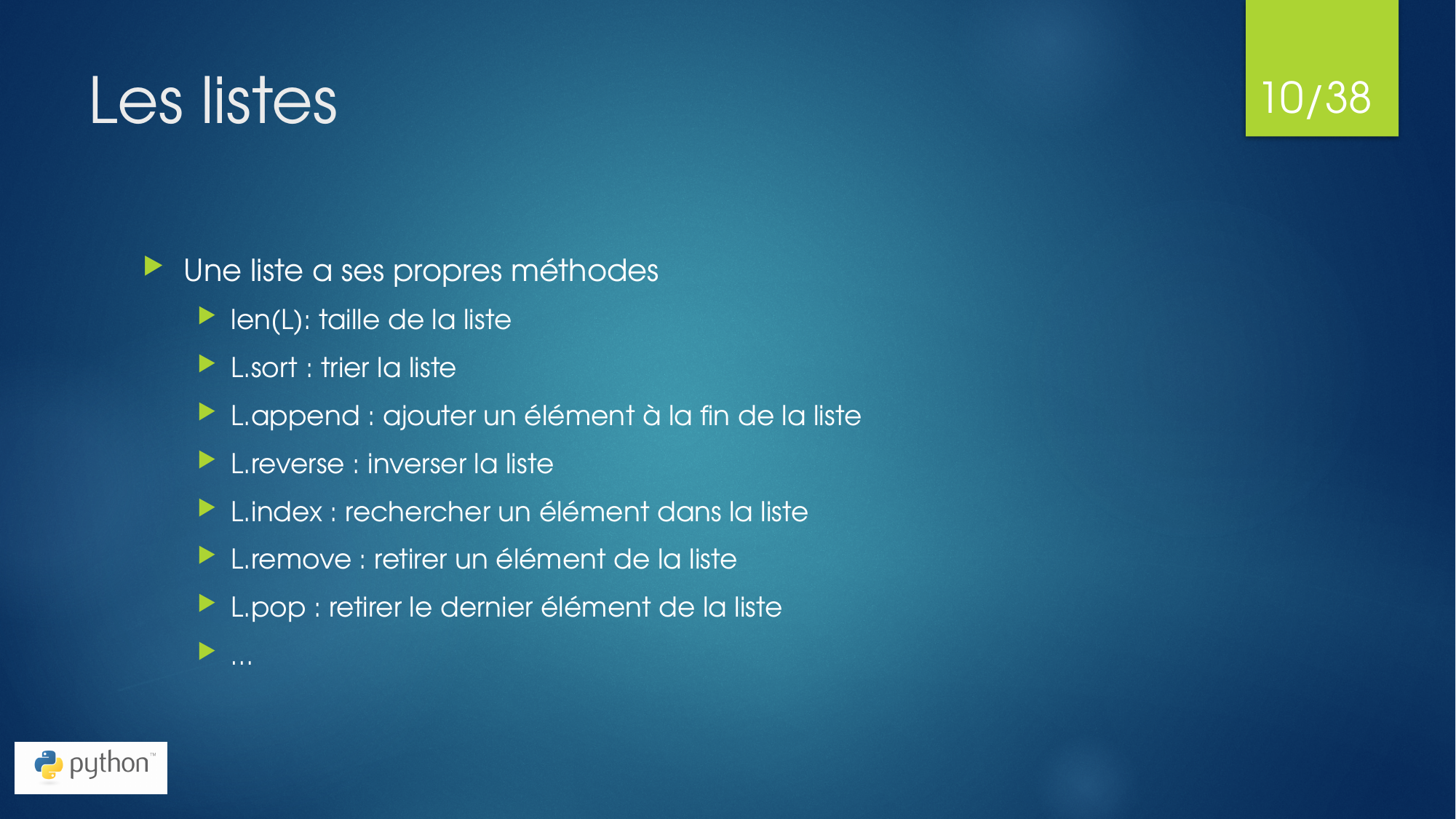

10
# Les listes
Une liste a ses propres méthodes
len(L): taille de la liste
L.sort : trier la liste
L.append : ajouter un élément à la fin de la liste
L.reverse : inverser la liste
L.index : rechercher un élément dans la liste
L.remove : retirer un élément de la liste
L.pop : retirer le dernier élément de la liste
…